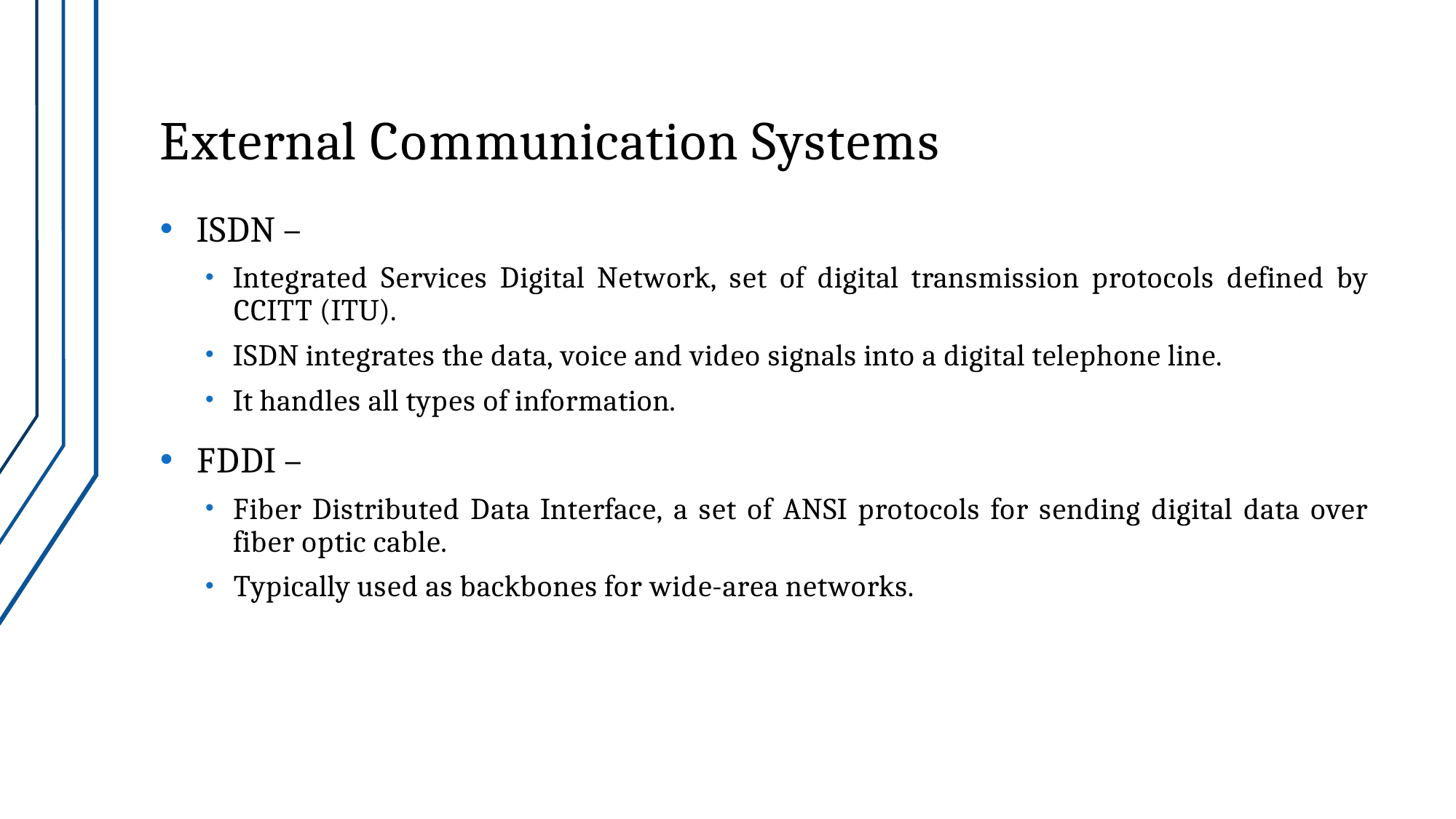

# External Communication Systems
ISDN –
Integrated Services Digital Network, set of digital transmission protocols defined by CCITT (ITU).
ISDN integrates the data, voice and video signals into a digital telephone line.
It handles all types of information.
FDDI –
Fiber Distributed Data Interface, a set of ANSI protocols for sending digital data over fiber optic cable.
Typically used as backbones for wide-area networks.